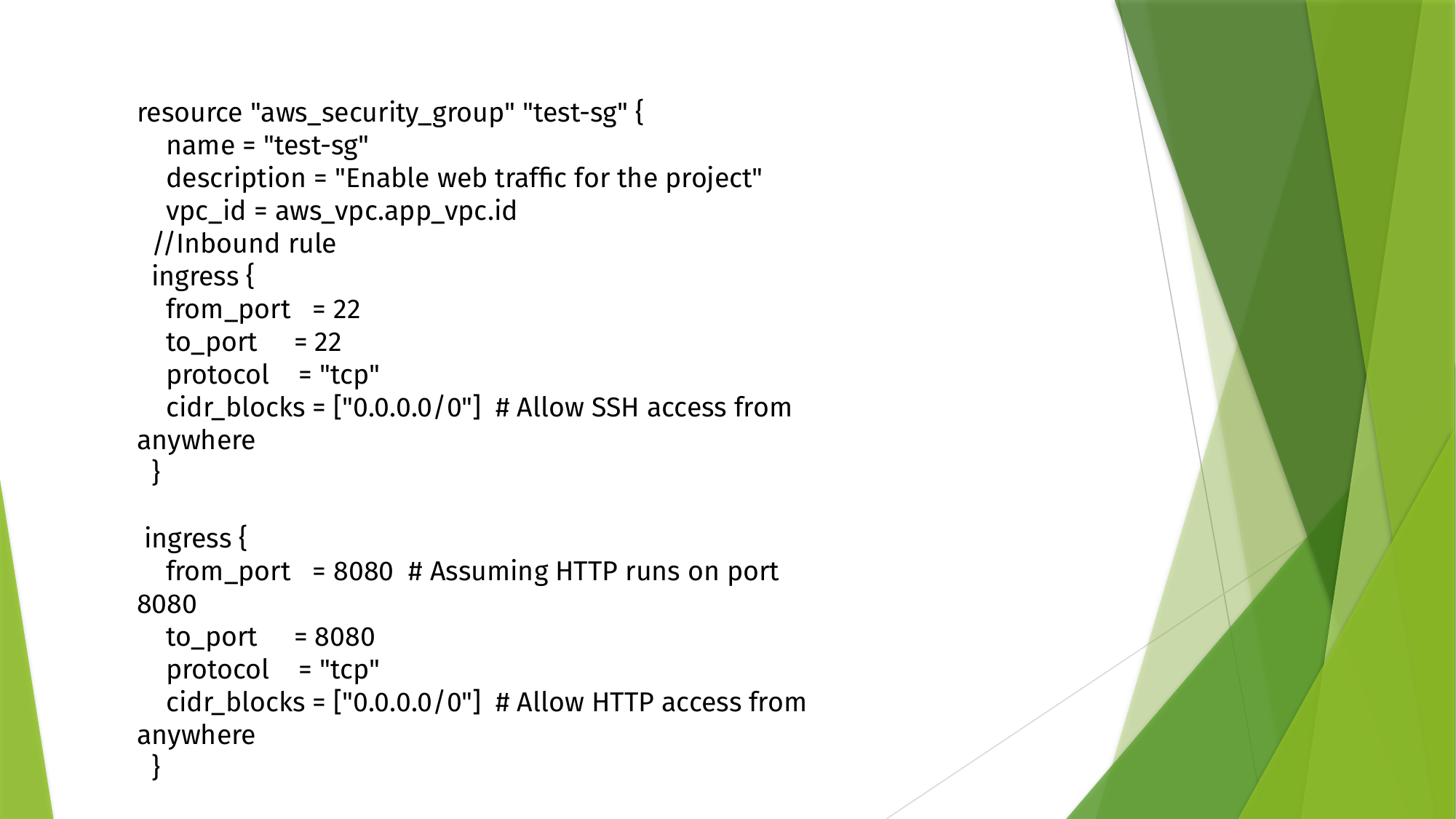

resource "aws_security_group" "test-sg" {
    name = "test-sg"
    description = "Enable web traffic for the project"
    vpc_id = aws_vpc.app_vpc.id
  //Inbound rule
  ingress {
    from_port   = 22
    to_port     = 22
    protocol    = "tcp"
    cidr_blocks = ["0.0.0.0/0"]  # Allow SSH access from anywhere
  }

 ingress {
    from_port   = 8080  # Assuming HTTP runs on port 8080
    to_port     = 8080
    protocol    = "tcp"
    cidr_blocks = ["0.0.0.0/0"]  # Allow HTTP access from anywhere
  }